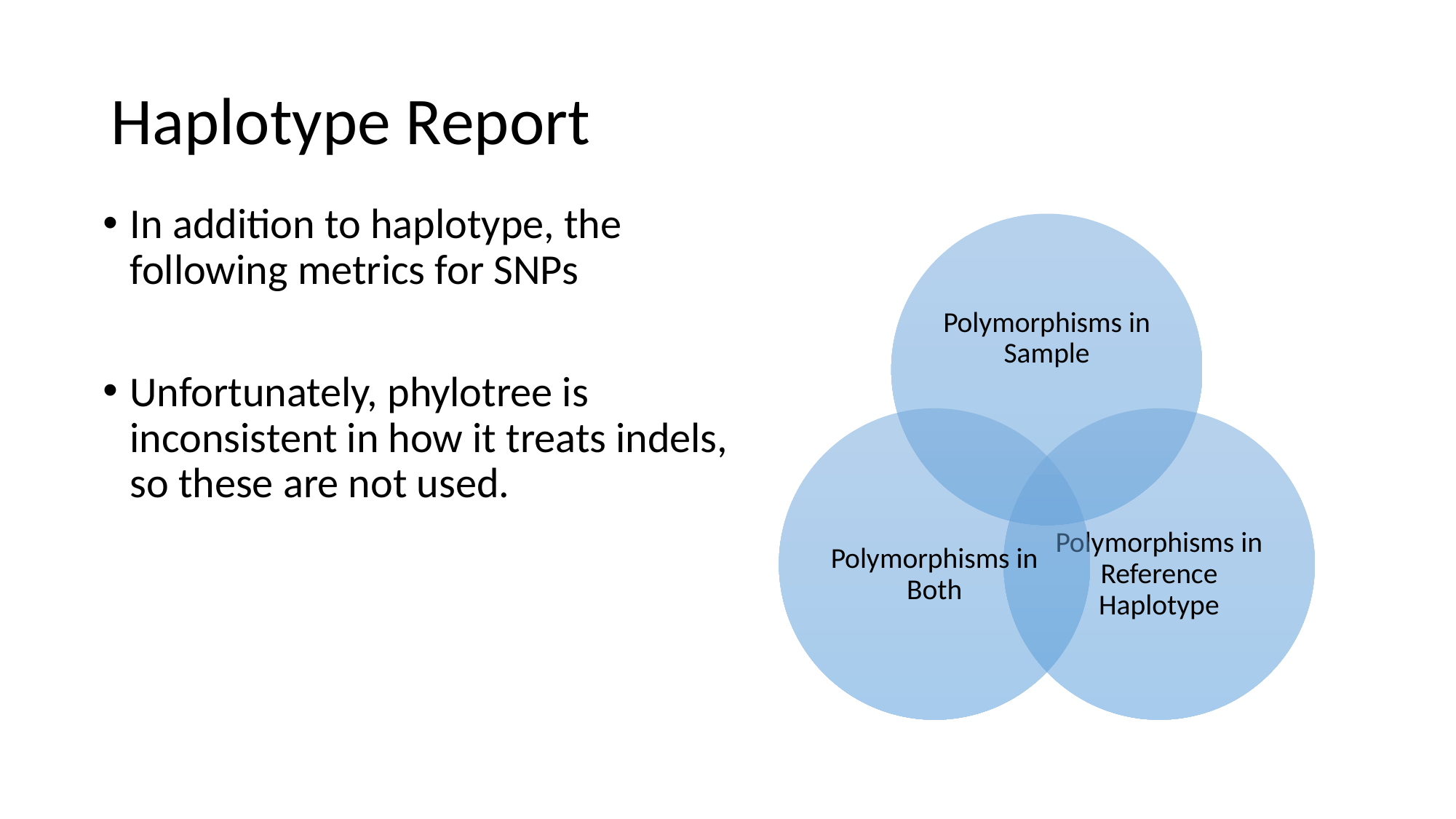

# Haplotype Report
In addition to haplotype, the following metrics for SNPs

Unfortunately, phylotree is inconsistent in how it treats indels, so these are not used.
Polymorphisms in Sample
Polymorphisms in Reference Haplotype
Polymorphisms in Both